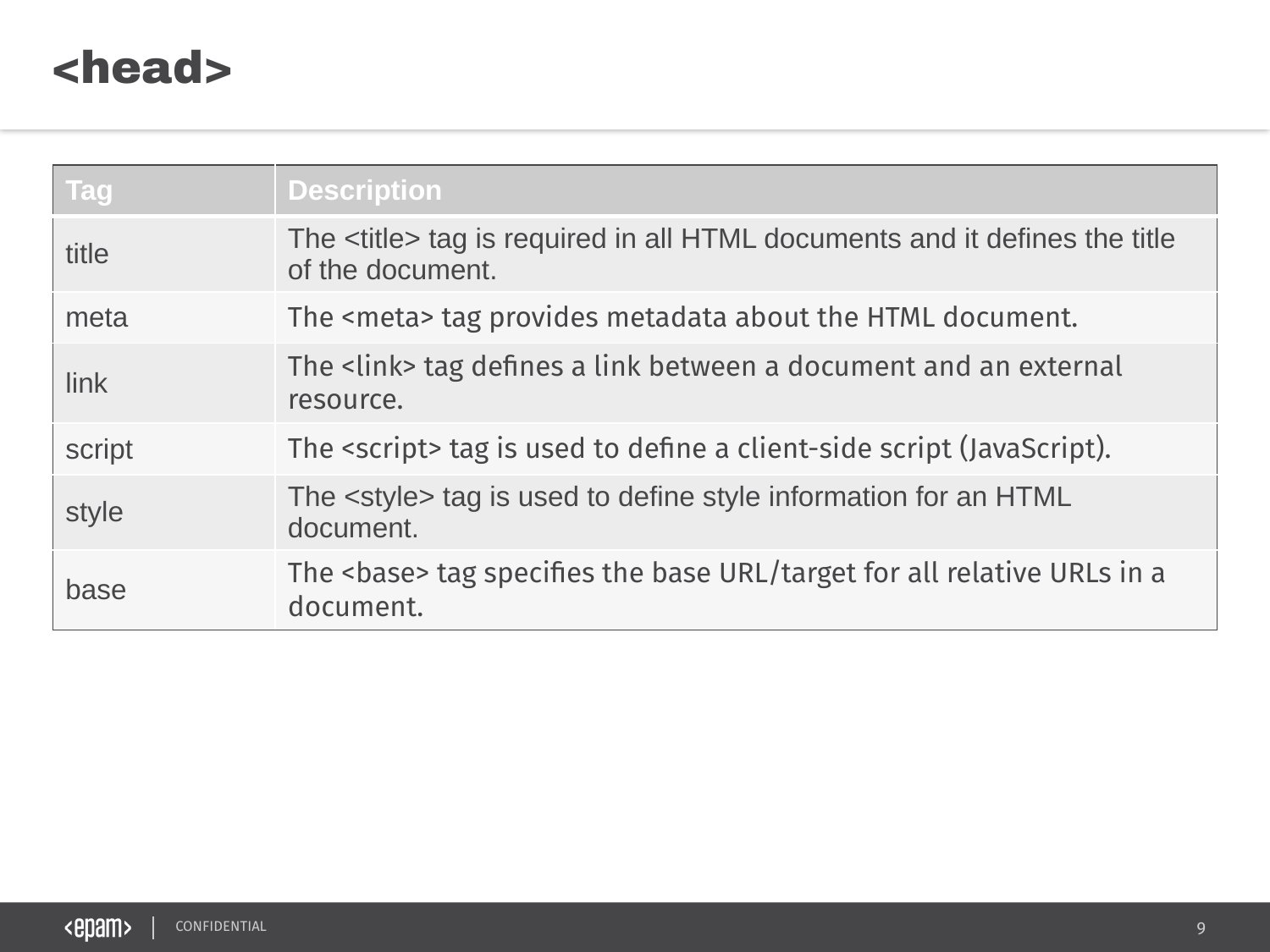

<head>
| Tag | Description |
| --- | --- |
| title | The <title> tag is required in all HTML documents and it defines the title of the document. |
| meta | The <meta> tag provides metadata about the HTML document. |
| link | The <link> tag defines a link between a document and an external resource. |
| script | The <script> tag is used to define a client-side script (JavaScript). |
| style | The <style> tag is used to define style information for an HTML document. |
| base | The <base> tag specifies the base URL/target for all relative URLs in a document. |